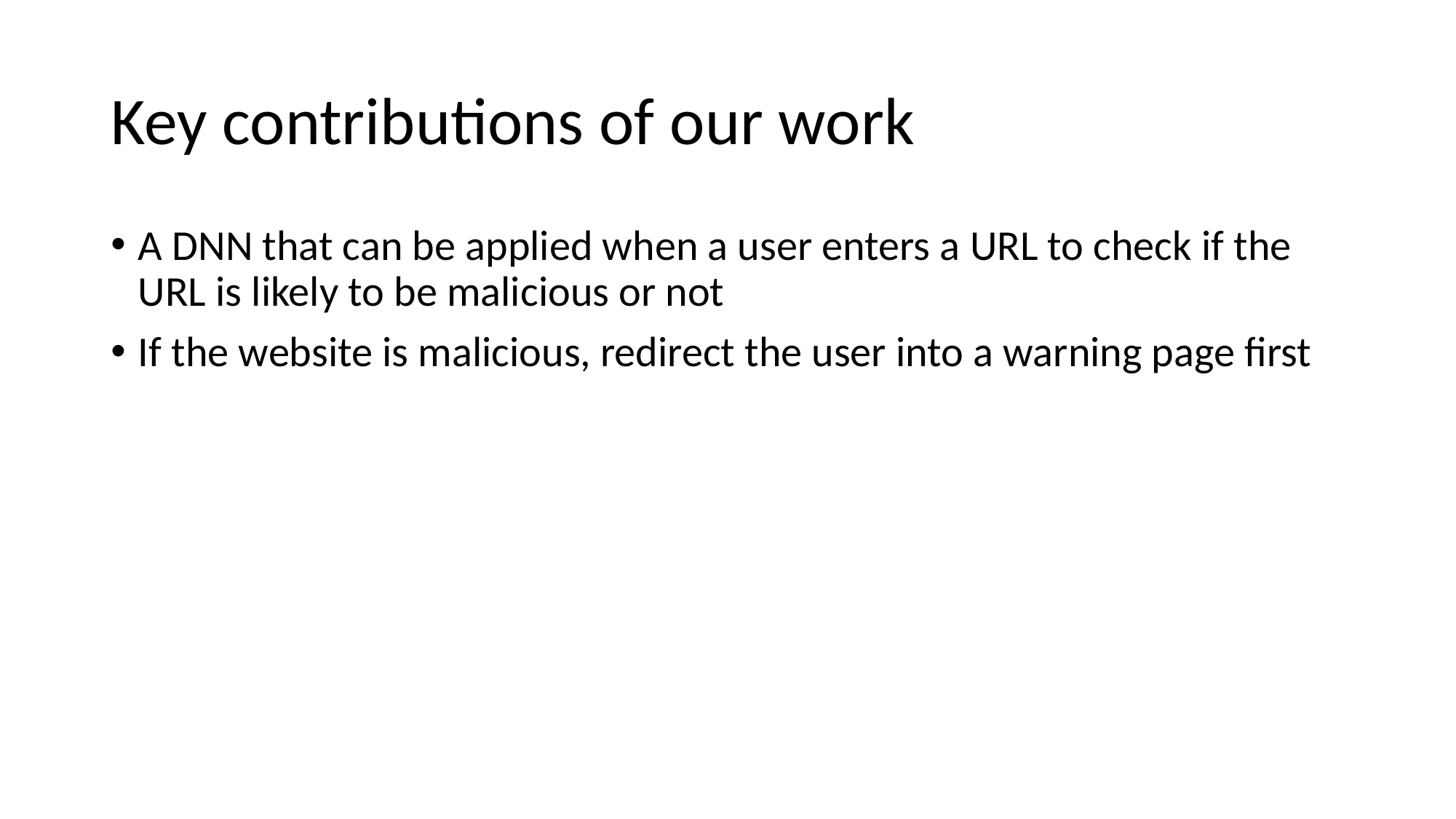

# Key contributions of our work
A DNN that can be applied when a user enters a URL to check if the URL is likely to be malicious or not
If the website is malicious, redirect the user into a warning page first